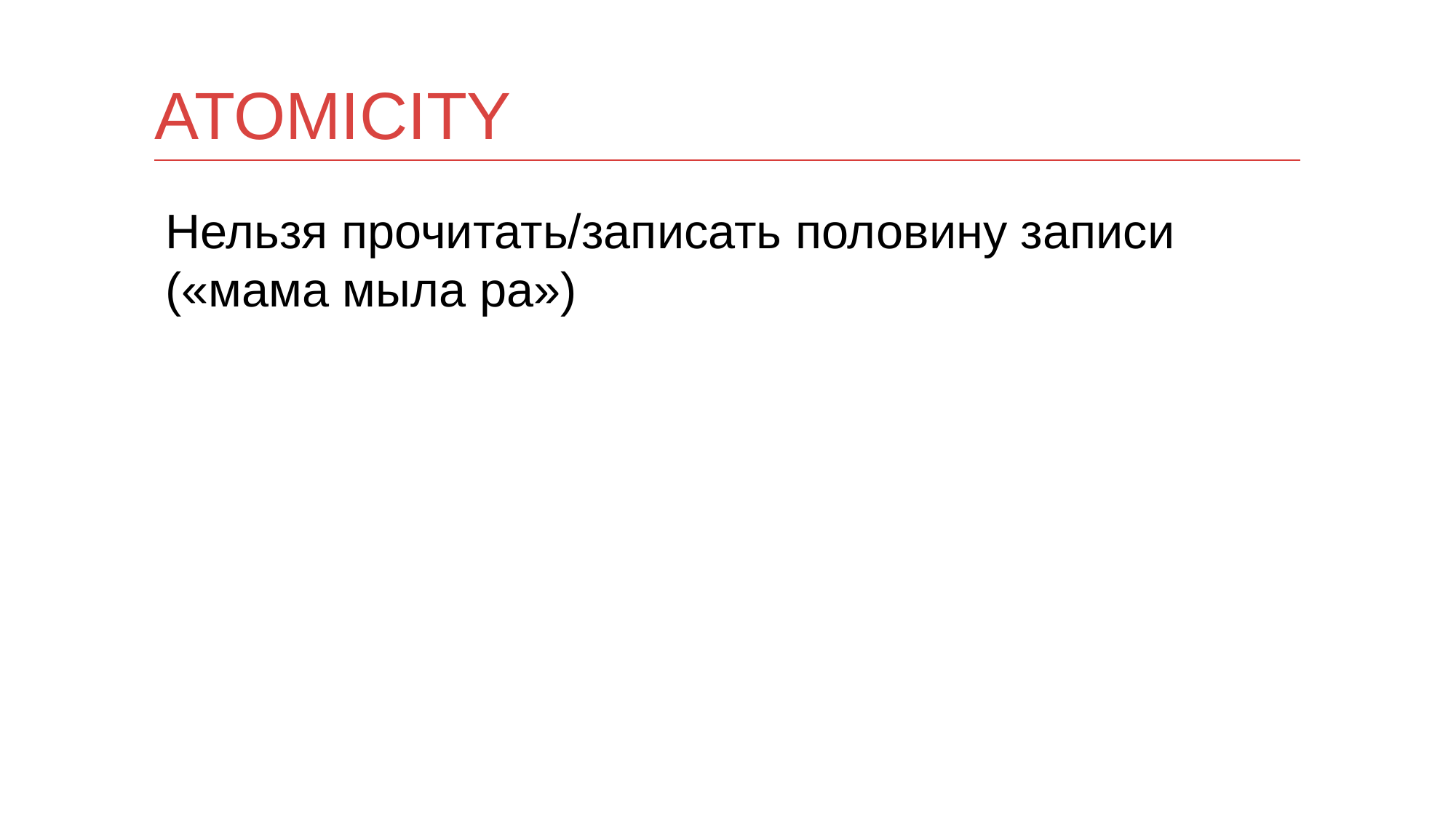

# Atomicity
Нельзя прочитать/записать половину записи
(«мама мыла ра»)